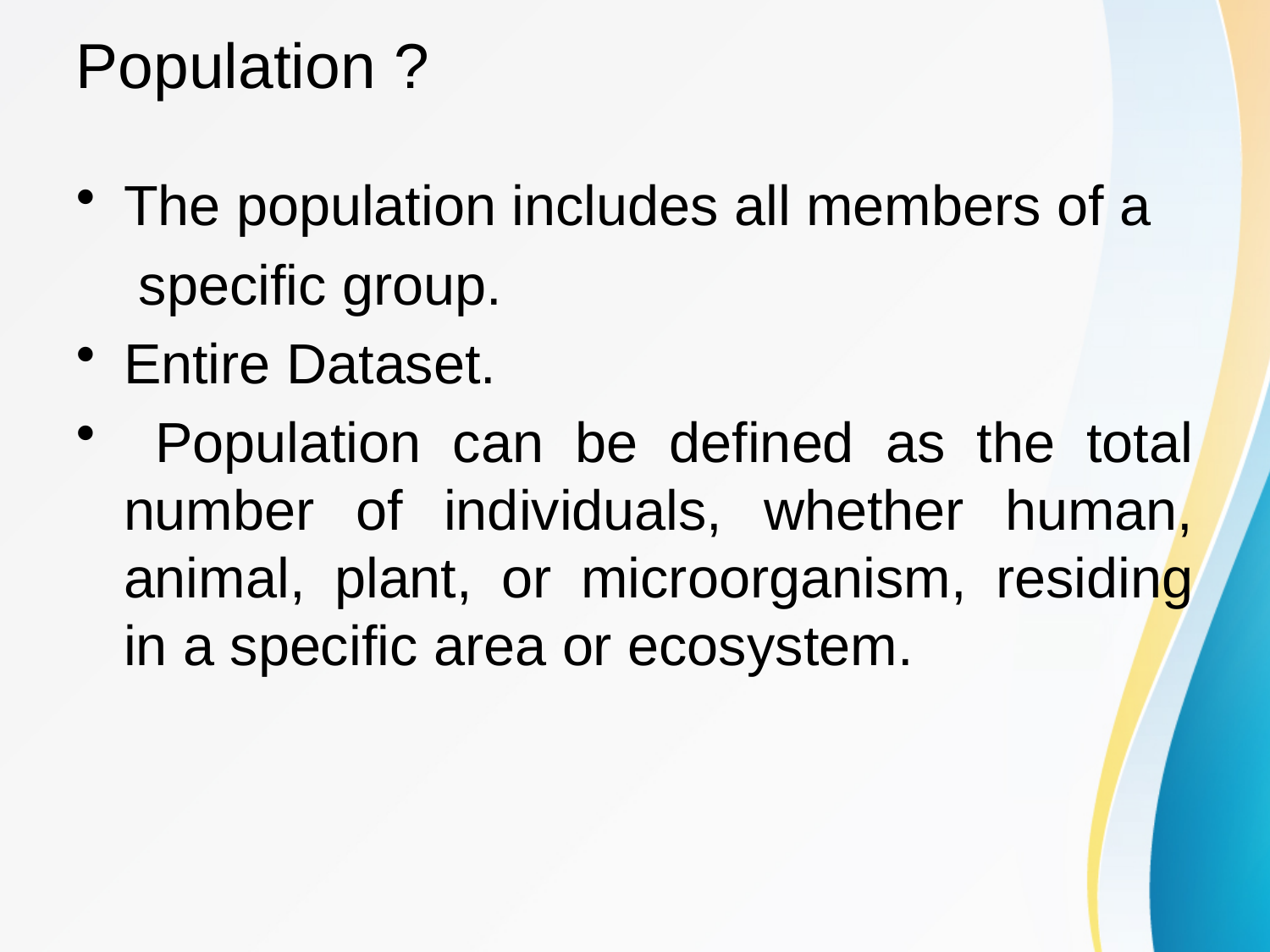

# Population ?
The population includes all members of a
    specific group.
Entire Dataset.
 Population can be defined as the total number of individuals, whether human, animal, plant, or microorganism, residing in a specific area or ecosystem.